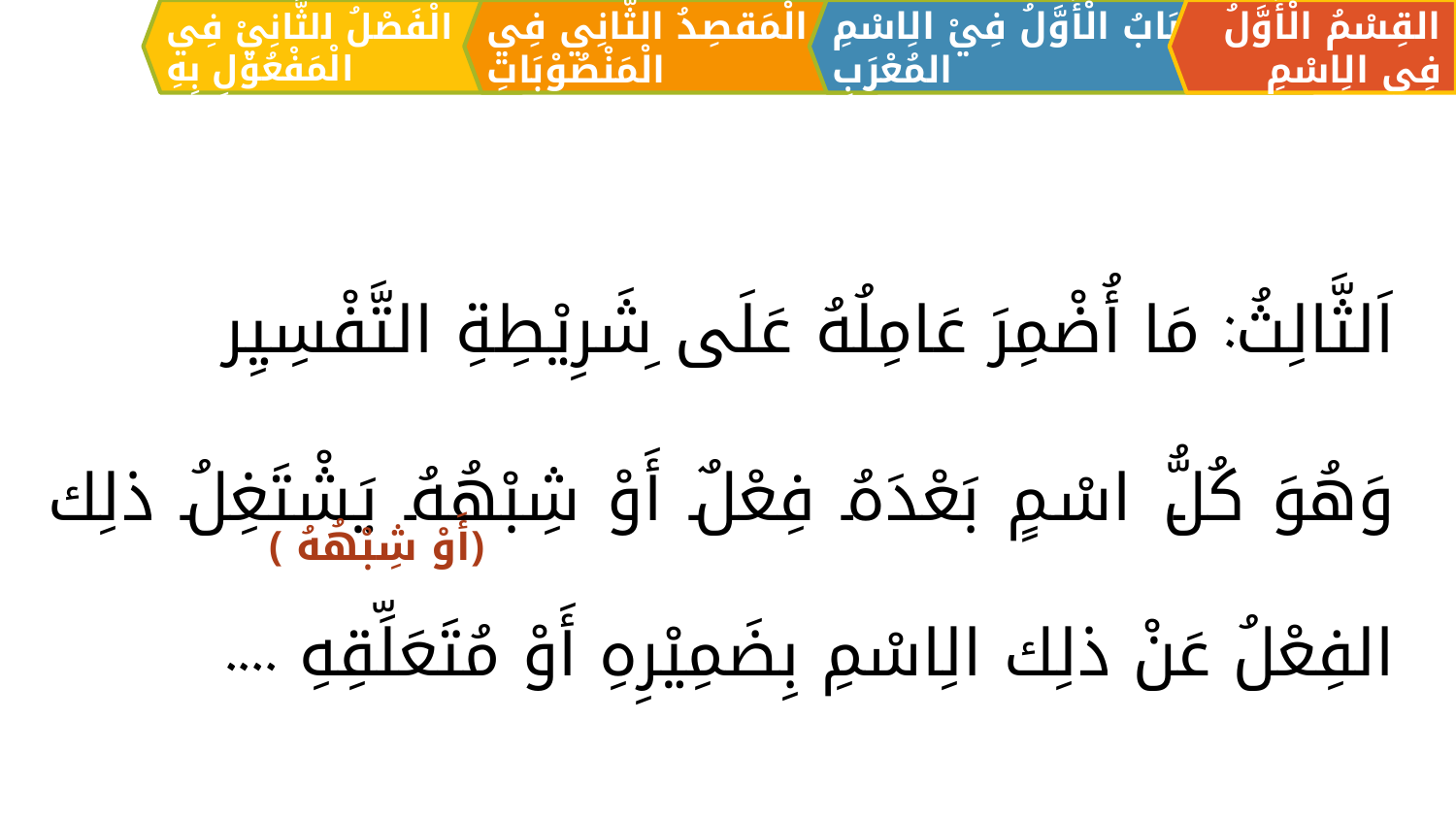

الْمَقصِدُ الثَّانِي فِي الْمَنْصُوْبَاتِ
القِسْمُ الْأَوَّلُ فِي الِاسْمِ
اَلبَابُ الْأَوَّلُ فِيْ الِاسْمِ المُعْرَبِ
الْفَصْلُ الثَّانِيْ فِي الْمَفْعُوْلِ بِهِ
اَلثَّالِثُ: مَا أُضْمِرَ عَامِلُهُ عَلَی ِشَرِيْطِةِ التَّفْسِيِر
وَهُوَ كُلُّ اسْمٍ بَعْدَهُ فِعْلٌ أَوْ شِبْهُهُ يَشْتَغِلُ ذلِك الفِعْلُ عَنْ ذلِك الِاسْمِ بِضَمِيْرِهِ أَوْ مُتَعَلِّقِهِ ....
﴿أَوْ شِبْهُهُ ﴾